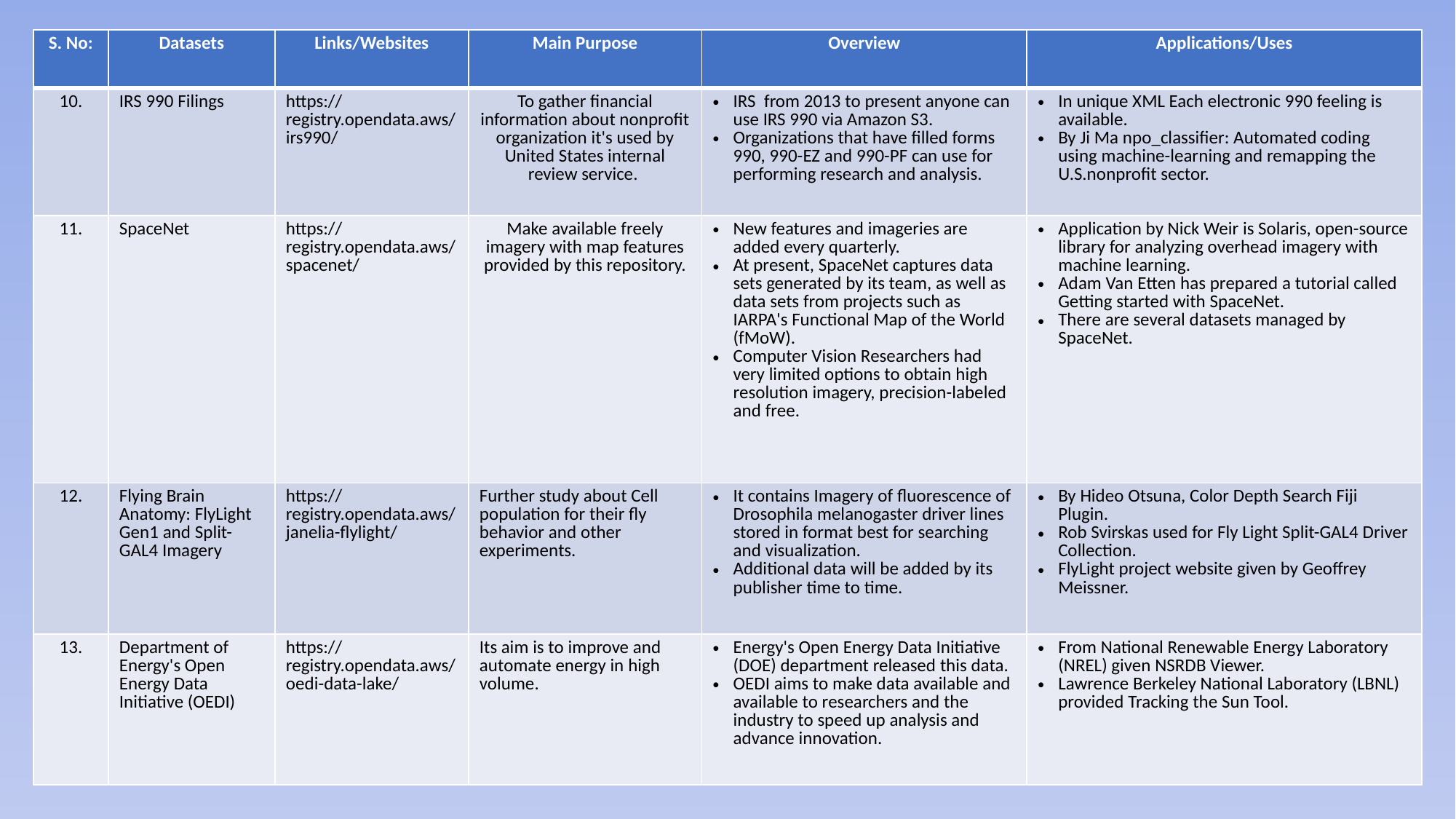

| S. No: | Datasets | Links/Websites | Main Purpose | Overview | Applications/Uses |
| --- | --- | --- | --- | --- | --- |
| 10. | IRS 990 Filings | https://registry.opendata.aws/irs990/ | To gather financial information about nonprofit organization it's used by United States internal review service. | IRS from 2013 to present anyone can use IRS 990 via Amazon S3. Organizations that have filled forms 990, 990-EZ and 990-PF can use for performing research and analysis. | In unique XML Each electronic 990 feeling is available. By Ji Ma npo\_classifier: Automated coding using machine-learning and remapping the U.S.nonprofit sector. |
| 11. | SpaceNet | https://registry.opendata.aws/spacenet/ | Make available freely imagery with map features provided by this repository. | New features and imageries are added every quarterly. At present, SpaceNet captures data sets generated by its team, as well as data sets from projects such as IARPA's Functional Map of the World (fMoW). Computer Vision Researchers had very limited options to obtain high resolution imagery, precision-labeled and free. | Application by Nick Weir is Solaris, open-source library for analyzing overhead imagery with machine learning. Adam Van Etten has prepared a tutorial called Getting started with SpaceNet. There are several datasets managed by SpaceNet. |
| 12. | Flying Brain Anatomy: FlyLight Gen1 and Split-GAL4 Imagery | https://registry.opendata.aws/janelia-flylight/ | Further study about Cell population for their fly behavior and other experiments. | It contains Imagery of fluorescence of Drosophila melanogaster driver lines stored in format best for searching and visualization. Additional data will be added by its publisher time to time. | By Hideo Otsuna, Color Depth Search Fiji Plugin. Rob Svirskas used for Fly Light Split-GAL4 Driver Collection. FlyLight project website given by Geoffrey Meissner. |
| 13. | Department of Energy's Open Energy Data Initiative (OEDI) | https://registry.opendata.aws/oedi-data-lake/ | Its aim is to improve and automate energy in high volume. | Energy's Open Energy Data Initiative (DOE) department released this data. OEDI aims to make data available and available to researchers and the industry to speed up analysis and advance innovation. | From National Renewable Energy Laboratory (NREL) given NSRDB Viewer. Lawrence Berkeley National Laboratory (LBNL) provided Tracking the Sun Tool. |